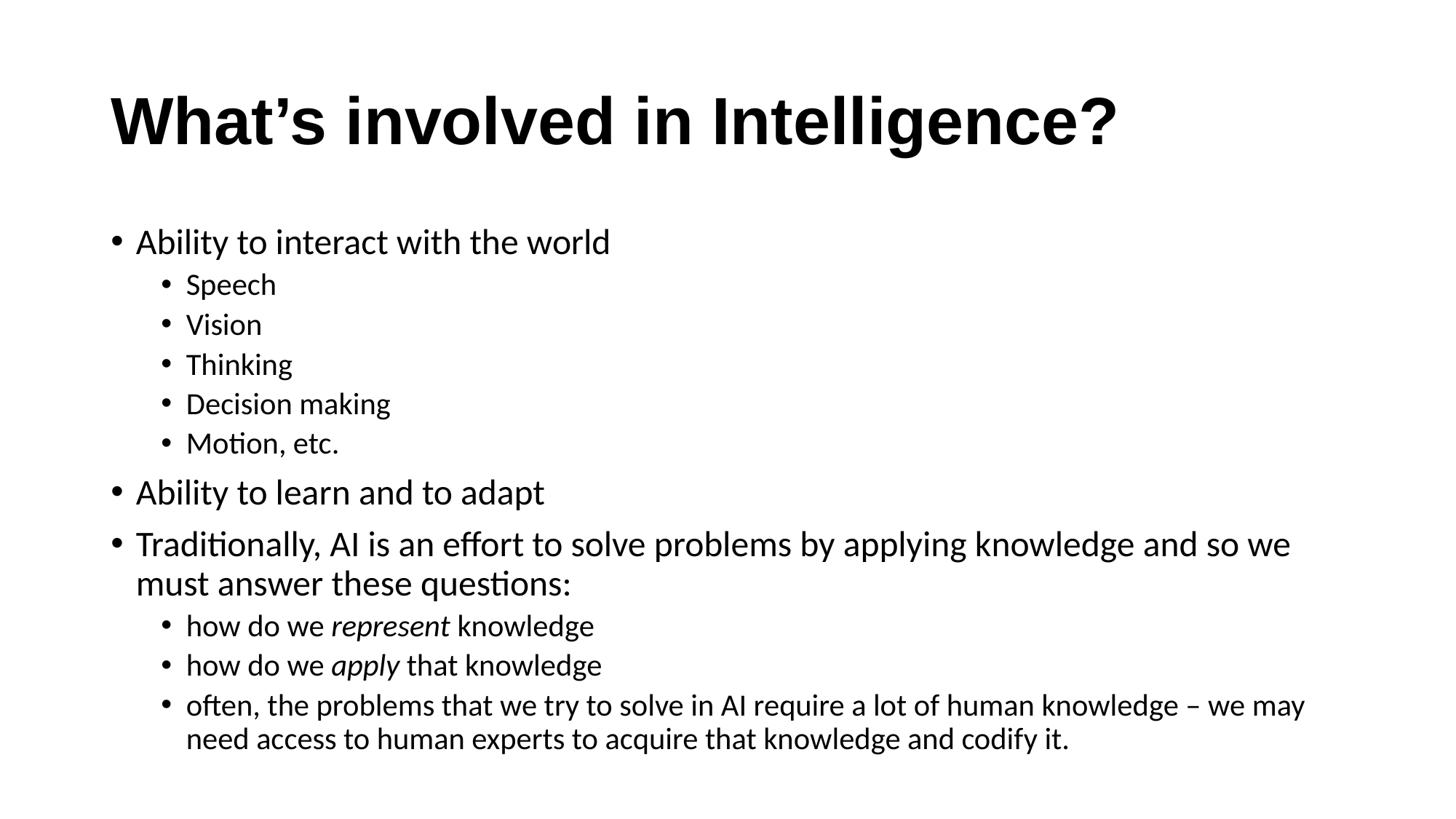

# What’s involved in Intelligence?
Ability to interact with the world
Speech
Vision
Thinking
Decision making
Motion, etc.
Ability to learn and to adapt
Traditionally, AI is an effort to solve problems by applying knowledge and so we must answer these questions:
how do we represent knowledge
how do we apply that knowledge
often, the problems that we try to solve in AI require a lot of human knowledge – we may need access to human experts to acquire that knowledge and codify it.